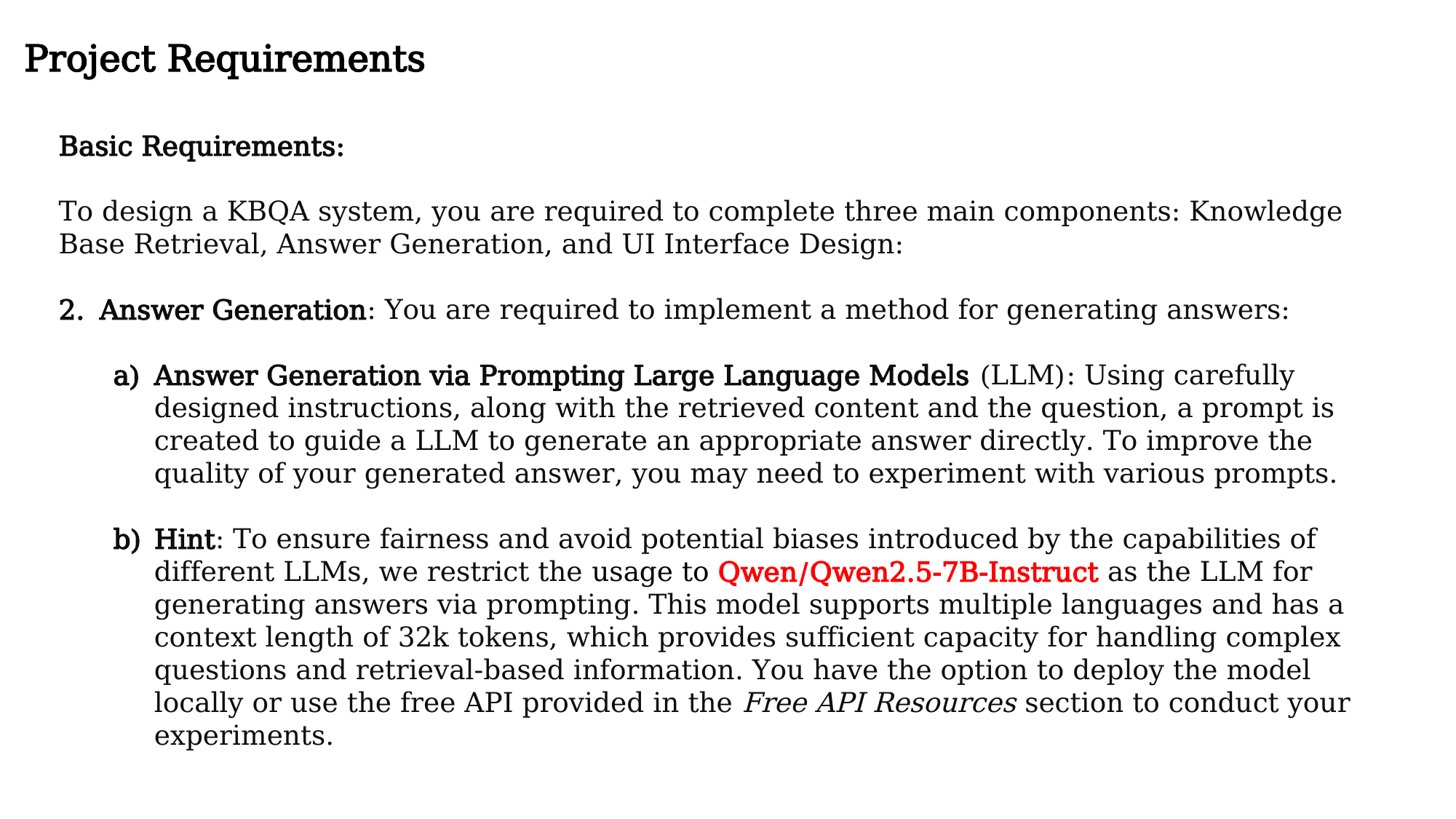

Project Requirements
Basic Requirements:

To design a KBQA system, you are required to complete three main components: Knowledge Base Retrieval, Answer Generation, and UI Interface Design:

Answer Generation: You are required to implement a method for generating answers:

Answer Generation via Prompting Large Language Models (LLM): Using carefully designed instructions, along with the retrieved content and the question, a prompt is created to guide a LLM to generate an appropriate answer directly. To improve the quality of your generated answer, you may need to experiment with various prompts.

Hint: To ensure fairness and avoid potential biases introduced by the capabilities of different LLMs, we restrict the usage to Qwen/Qwen2.5-7B-Instruct as the LLM for generating answers via prompting. This model supports multiple languages and has a context length of 32k tokens, which provides sufficient capacity for handling complex questions and retrieval-based information. You have the option to deploy the model locally or use the free API provided in the Free API Resources section to conduct your experiments.